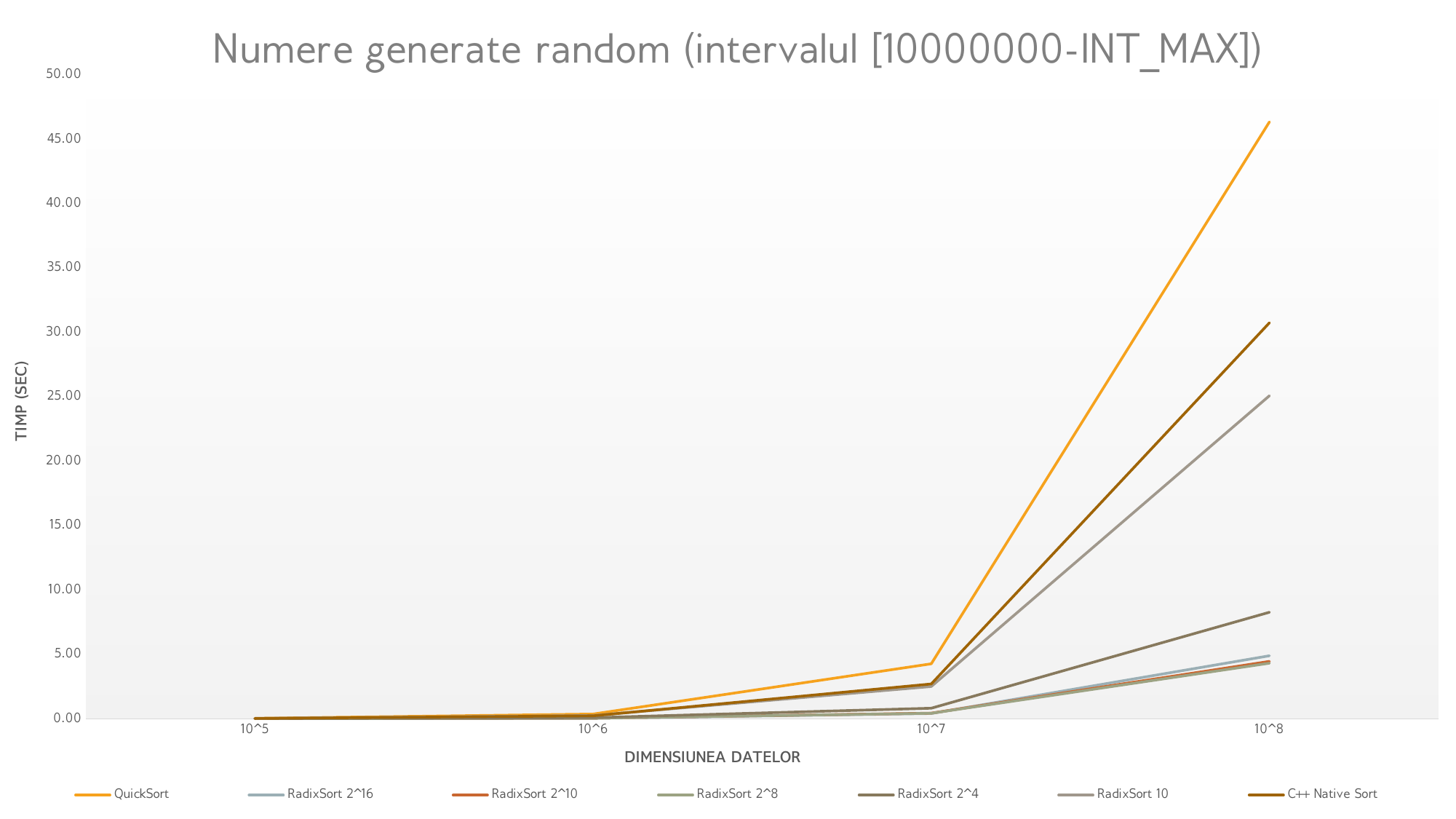

### Chart: Numere generate random (intervalul [10000000-INT_MAX])

| Category | QuickSort | RadixSort 2^16 | RadixSort 2^10 | RadixSort 2^8 | RadixSort 2^4 | RadixSort 10 | C++ Native Sort |
|---|---|---|---|---|---|---|---|
| 10^5 | 0.029 | 0.003999 | 0.005003 | 0.003997 | 0.007959 | 0.025002 | 0.01995 |
| 10^6 | 0.361993 | 0.02696 | 0.042016 | 0.041986 | 0.082992 | 0.24905 | 0.224983 |
| 10^7 | 4.26505 | 0.40497 | 0.430951 | 0.422 | 0.815012 | 2.50404 | 2.70063 |
| 10^8 | 46.355 | 4.88895 | 4.45304 | 4.31103 | 8.26804 | 25.088 | 30.752 |